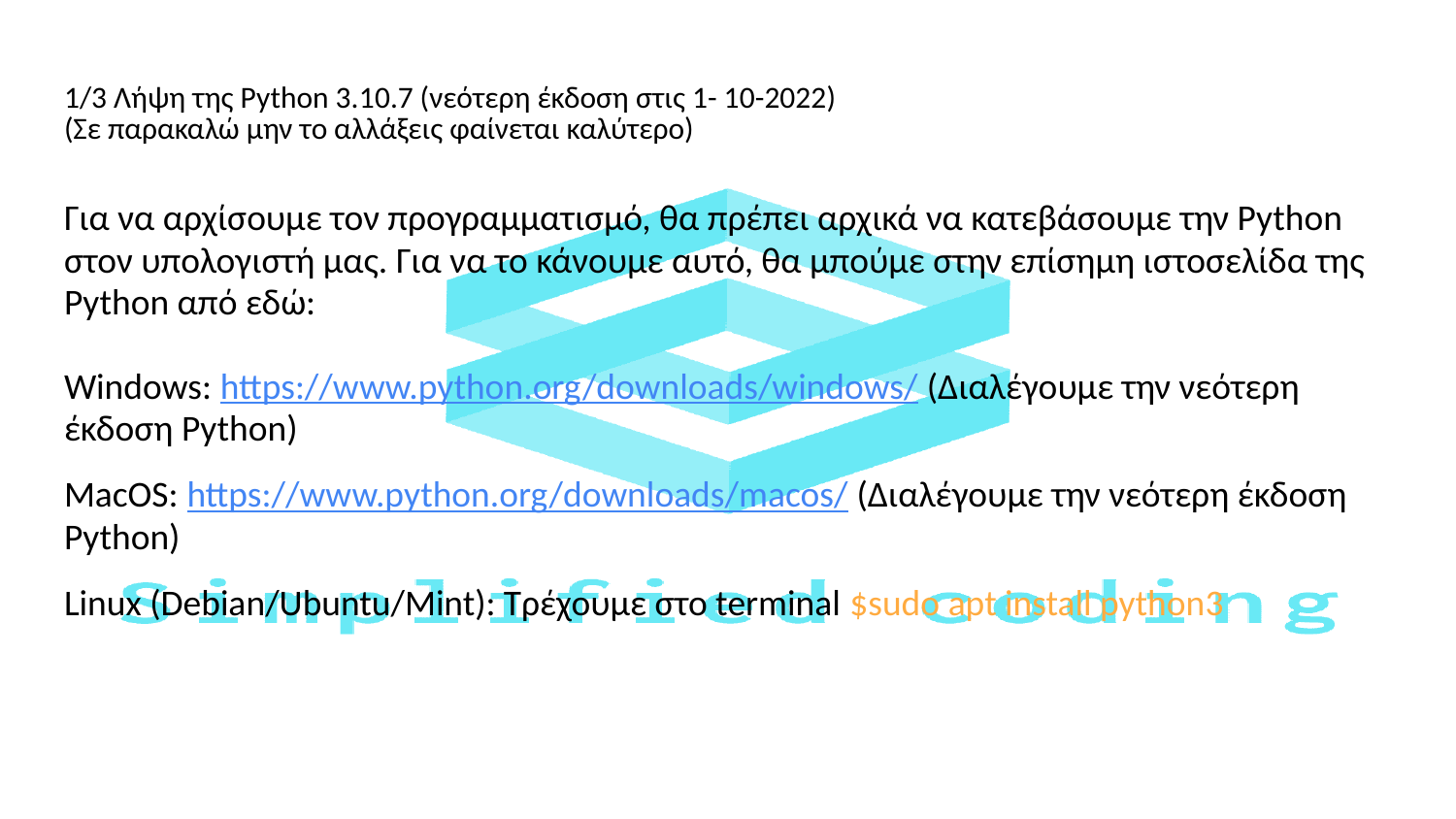

# 1/3 Λήψη της Python 3.10.7 (νεότερη έκδοση στις 1- 10-2022) (Σε παρακαλώ μην το αλλάξεις φαίνεται καλύτερο)
Για να αρχίσουμε τον προγραμματισμό, θα πρέπει αρχικά να κατεβάσουμε την Python στον υπολογιστή μας. Για να το κάνουμε αυτό, θα μπούμε στην επίσημη ιστοσελίδα της Python από εδώ:
Windows: https://www.python.org/downloads/windows/ (Διαλέγουμε την νεότερη έκδοση Python)
MacOS: https://www.python.org/downloads/macos/ (Διαλέγουμε την νεότερη έκδοση Python)
Linux (Debian/Ubuntu/Mint): Τρέχουμε στο terminal $sudo apt install python3